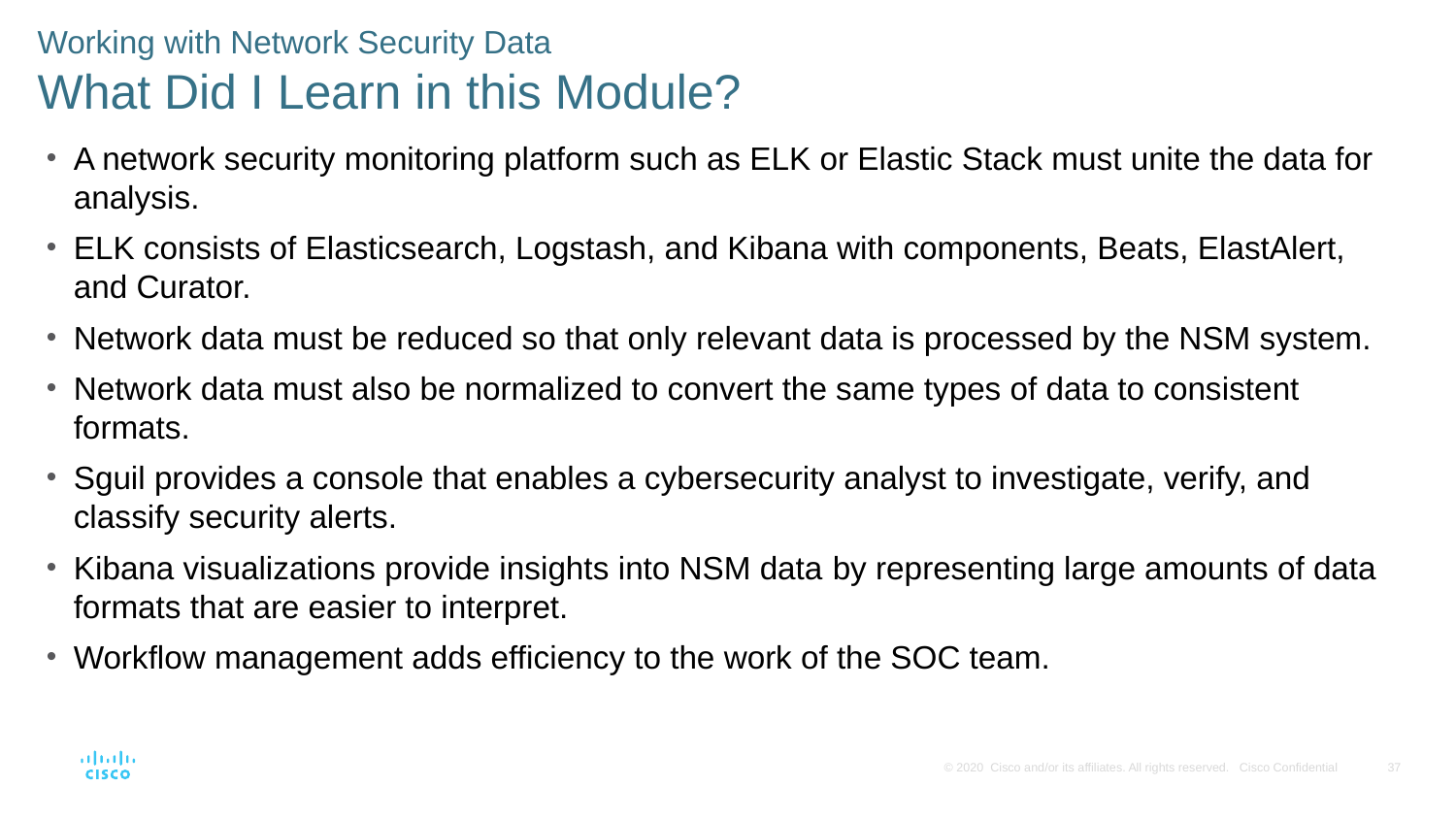

Working with Network Security Data
What Did I Learn in this Module?
A network security monitoring platform such as ELK or Elastic Stack must unite the data for analysis.
ELK consists of Elasticsearch, Logstash, and Kibana with components, Beats, ElastAlert, and Curator.
Network data must be reduced so that only relevant data is processed by the NSM system.
Network data must also be normalized to convert the same types of data to consistent formats.
Sguil provides a console that enables a cybersecurity analyst to investigate, verify, and classify security alerts.
Kibana visualizations provide insights into NSM data by representing large amounts of data formats that are easier to interpret.
Workflow management adds efficiency to the work of the SOC team.